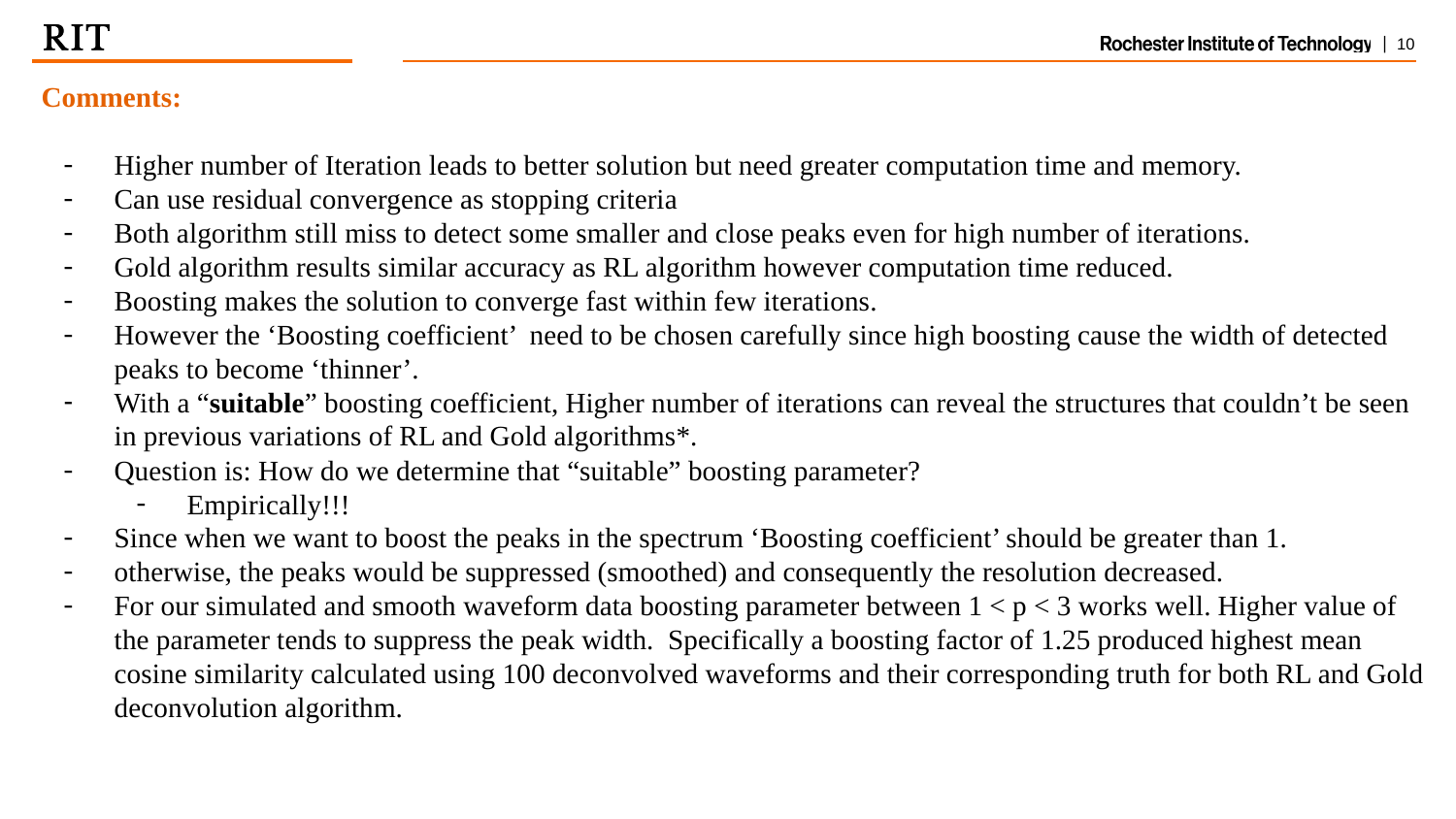

Comments:

Higher number of Iteration leads to better solution but need greater computation time and memory.
Can use residual convergence as stopping criteria
Both algorithm still miss to detect some smaller and close peaks even for high number of iterations.
Gold algorithm results similar accuracy as RL algorithm however computation time reduced.
Boosting makes the solution to converge fast within few iterations.
However the ‘Boosting coefficient’  need to be chosen carefully since high boosting cause the width of detected peaks to become ‘thinner’.
With a “suitable” boosting coefficient, Higher number of iterations can reveal the structures that couldn’t be seen in previous variations of RL and Gold algorithms*.
Question is: How do we determine that “suitable” boosting parameter?
Empirically!!!
Since when we want to boost the peaks in the spectrum ‘Boosting coefficient’ should be greater than 1.
otherwise, the peaks would be suppressed (smoothed) and consequently the resolution decreased.
For our simulated and smooth waveform data boosting parameter between 1 < p < 3 works well. Higher value of the parameter tends to suppress the peak width.  Specifically a boosting factor of 1.25 produced highest mean cosine similarity calculated using 100 deconvolved waveforms and their corresponding truth for both RL and Gold deconvolution algorithm.